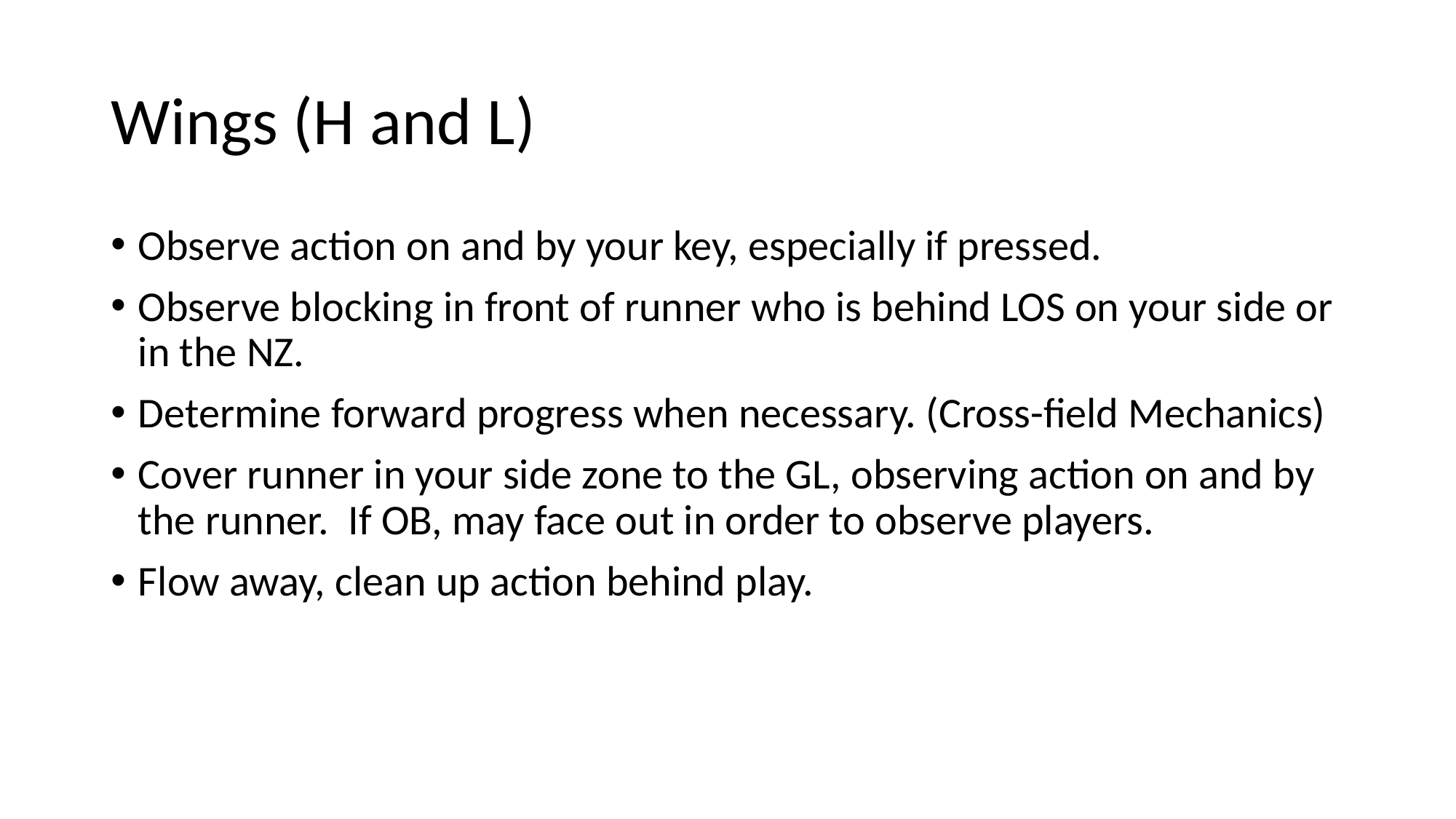

# Wings (H and L)
Observe action on and by your key, especially if pressed.
Observe blocking in front of runner who is behind LOS on your side or in the NZ.
Determine forward progress when necessary. (Cross-field Mechanics)
Cover runner in your side zone to the GL, observing action on and by the runner.  If OB, may face out in order to observe players.
Flow away, clean up action behind play.